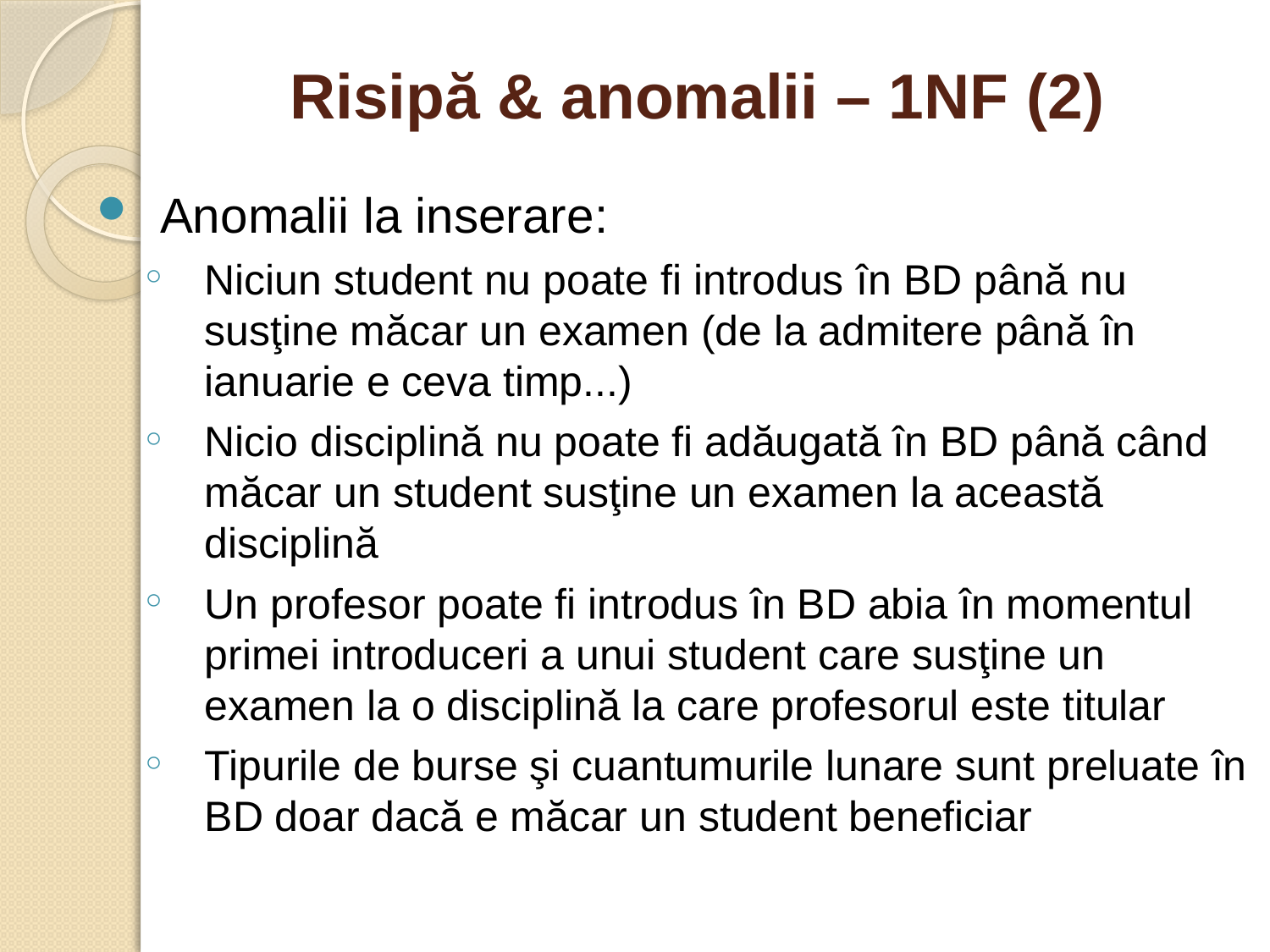

# Risipă & anomalii – 1NF (2)
Anomalii la inserare:
Niciun student nu poate fi introdus în BD până nu susţine măcar un examen (de la admitere până în ianuarie e ceva timp...)
Nicio disciplină nu poate fi adăugată în BD până când măcar un student susţine un examen la această disciplină
Un profesor poate fi introdus în BD abia în momentul primei introduceri a unui student care susţine un examen la o disciplină la care profesorul este titular
Tipurile de burse şi cuantumurile lunare sunt preluate în BD doar dacă e măcar un student beneficiar